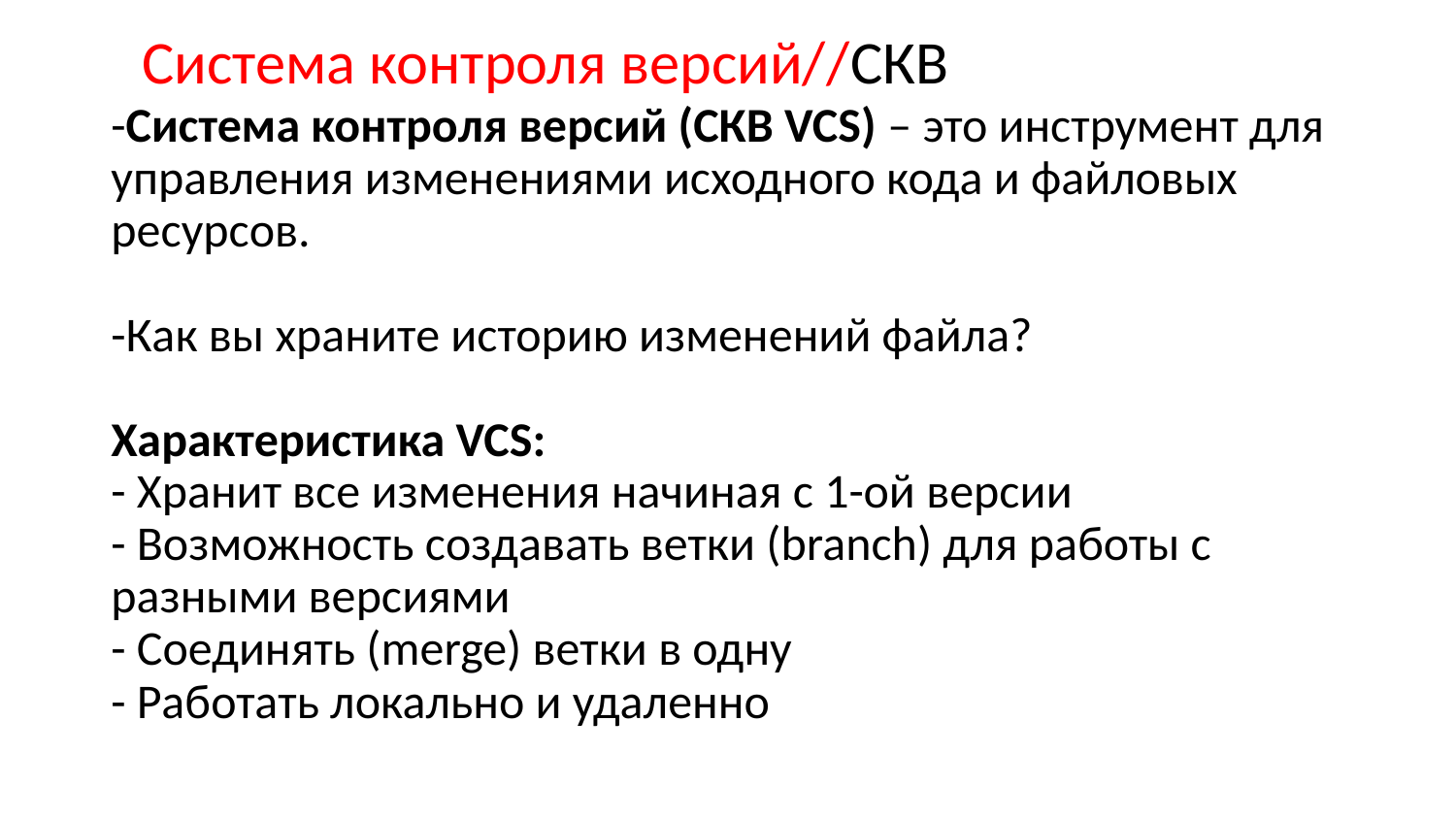

# Система контроля версий//СКВ
-Система контроля версий (СКВ VCS) – это инструмент для управления изменениями исходного кода и файловых ресурсов.

-Как вы храните историю изменений файла?

Характеристика VCS:
- Хранит все изменения начиная с 1-ой версии
- Возможность создавать ветки (branch) для работы с разными версиями
- Соединять (merge) ветки в одну
- Работать локально и удаленно